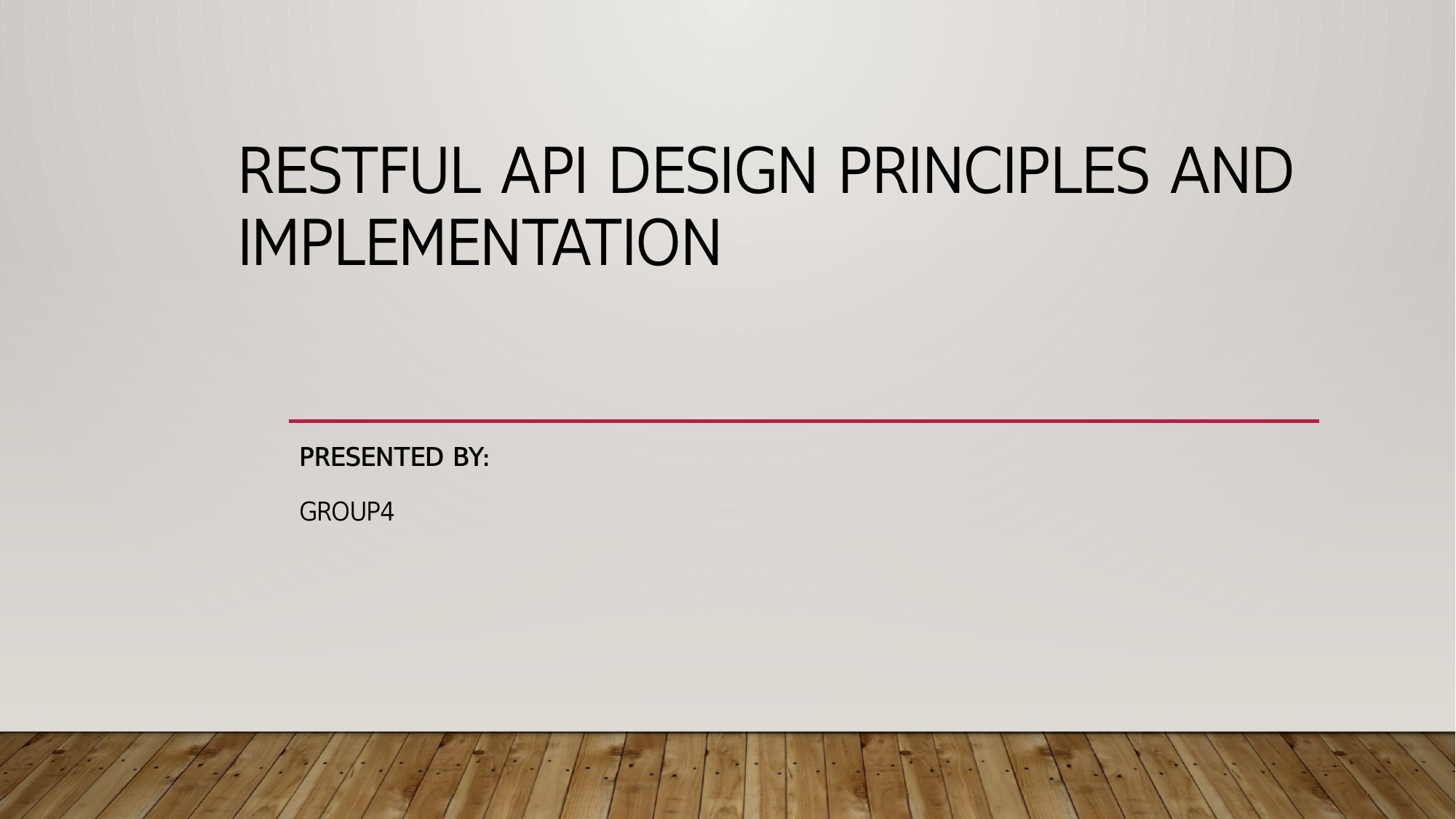

# RESTful API Design Principles and Implementation
Presented by:
Group4